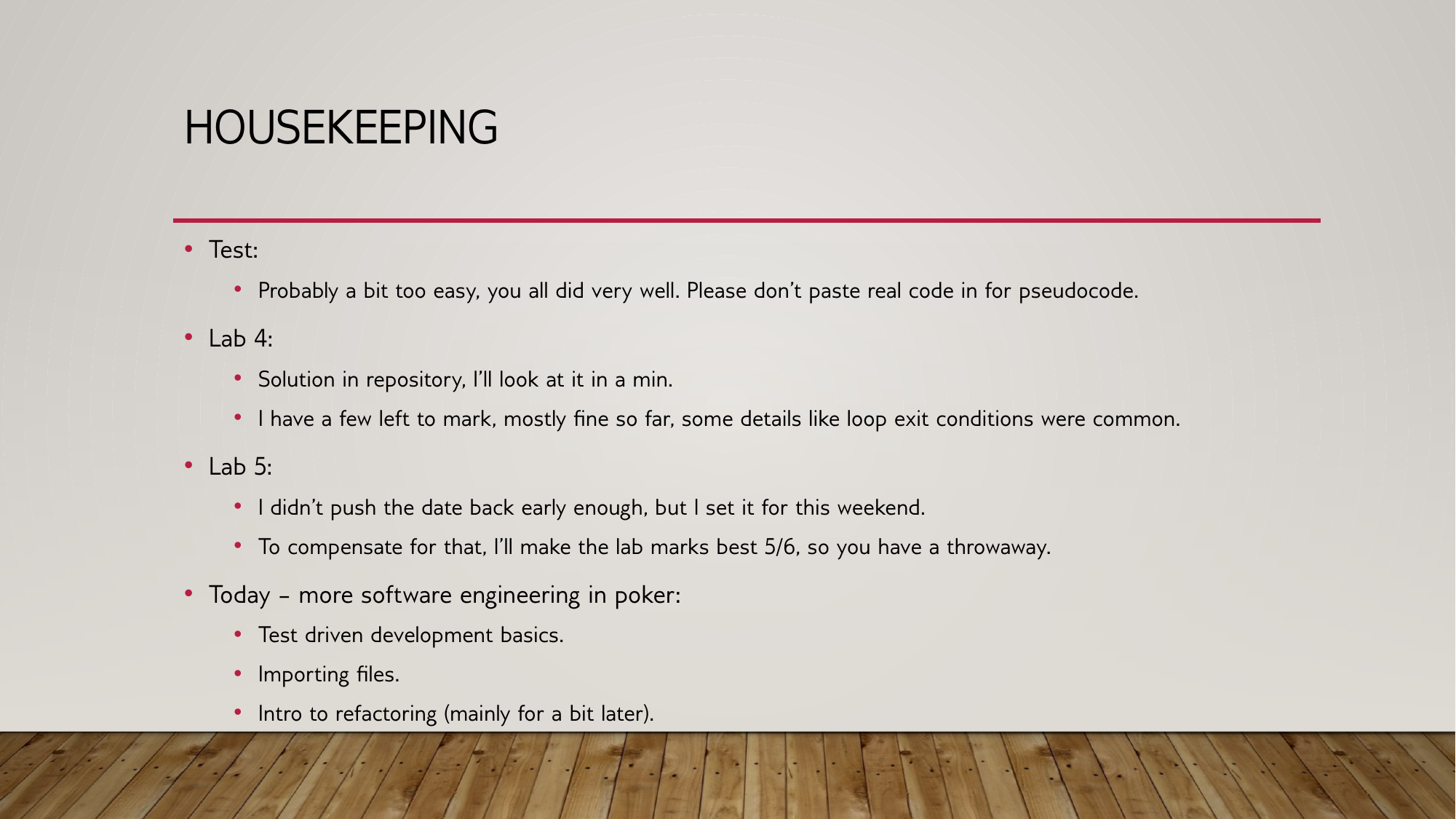

# Housekeeping
Test:
Probably a bit too easy, you all did very well. Please don’t paste real code in for pseudocode.
Lab 4:
Solution in repository, I’ll look at it in a min.
I have a few left to mark, mostly fine so far, some details like loop exit conditions were common.
Lab 5:
I didn’t push the date back early enough, but I set it for this weekend.
To compensate for that, I’ll make the lab marks best 5/6, so you have a throwaway.
Today – more software engineering in poker:
Test driven development basics.
Importing files.
Intro to refactoring (mainly for a bit later).